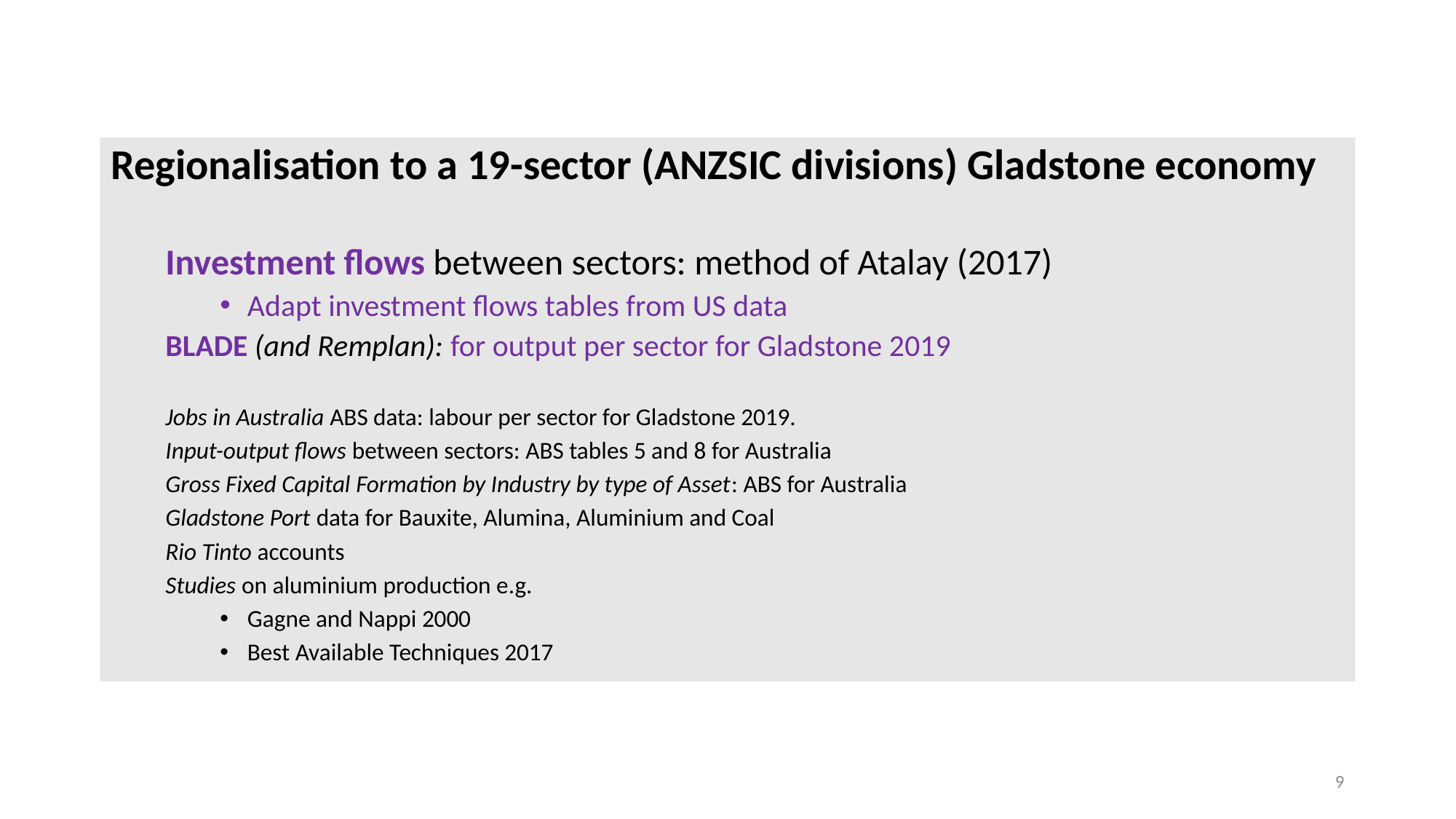

Regionalisation to a 19-sector (ANZSIC divisions) Gladstone economy

Investment flows between sectors: method of Atalay (2017)
Adapt investment flows tables from US data
BLADE (and Remplan): for output per sector for Gladstone 2019

Jobs in Australia ABS data: labour per sector for Gladstone 2019.
Input-output flows between sectors: ABS tables 5 and 8 for Australia
Gross Fixed Capital Formation by Industry by type of Asset: ABS for Australia
Gladstone Port data for Bauxite, Alumina, Aluminium and Coal
Rio Tinto accounts
Studies on aluminium production e.g.
Gagne and Nappi 2000
Best Available Techniques 2017
9